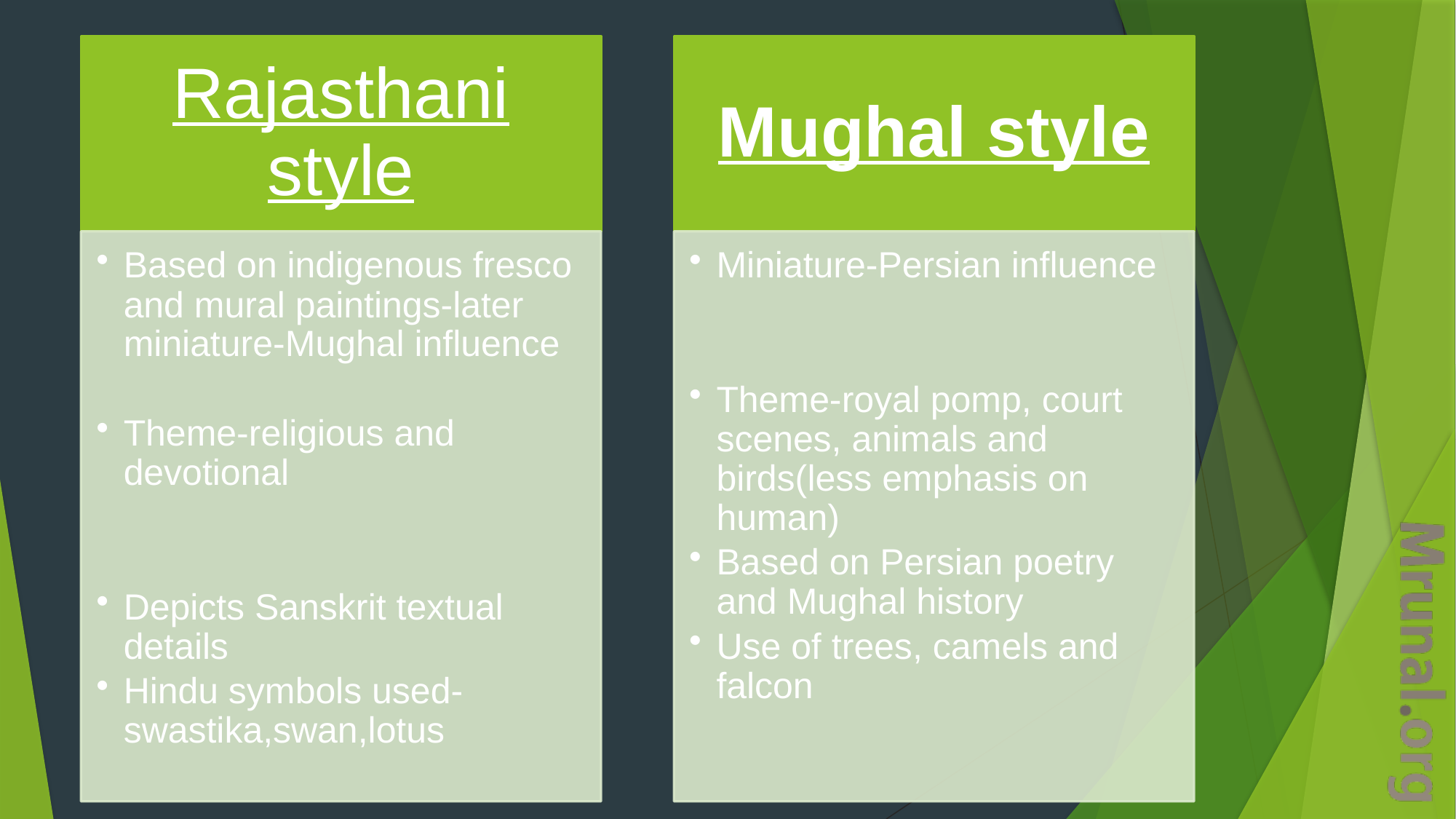

Rajasthani style
Based on indigenous fresco and mural paintings-later miniature-Mughal influence

Theme-religious and devotional

Depicts Sanskrit textual details
Hindu symbols used-swastika,swan,lotus
Mughal style
Miniature-Persian influence

Theme-royal pomp, court scenes, animals and birds(less emphasis on human)
Based on Persian poetry and Mughal history
Use of trees, camels and falcon